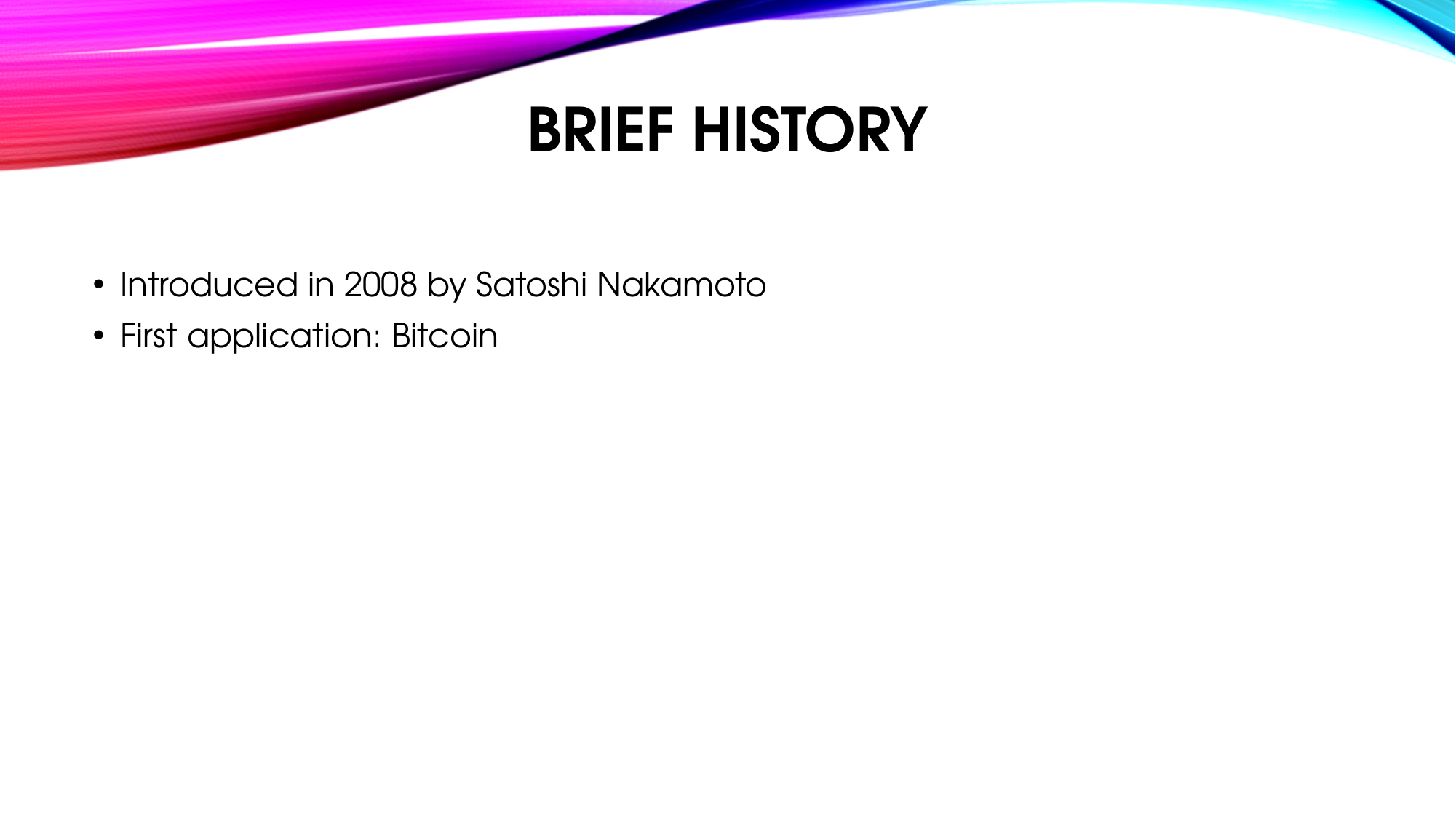

# Brief History
Introduced in 2008 by Satoshi Nakamoto
First application: Bitcoin